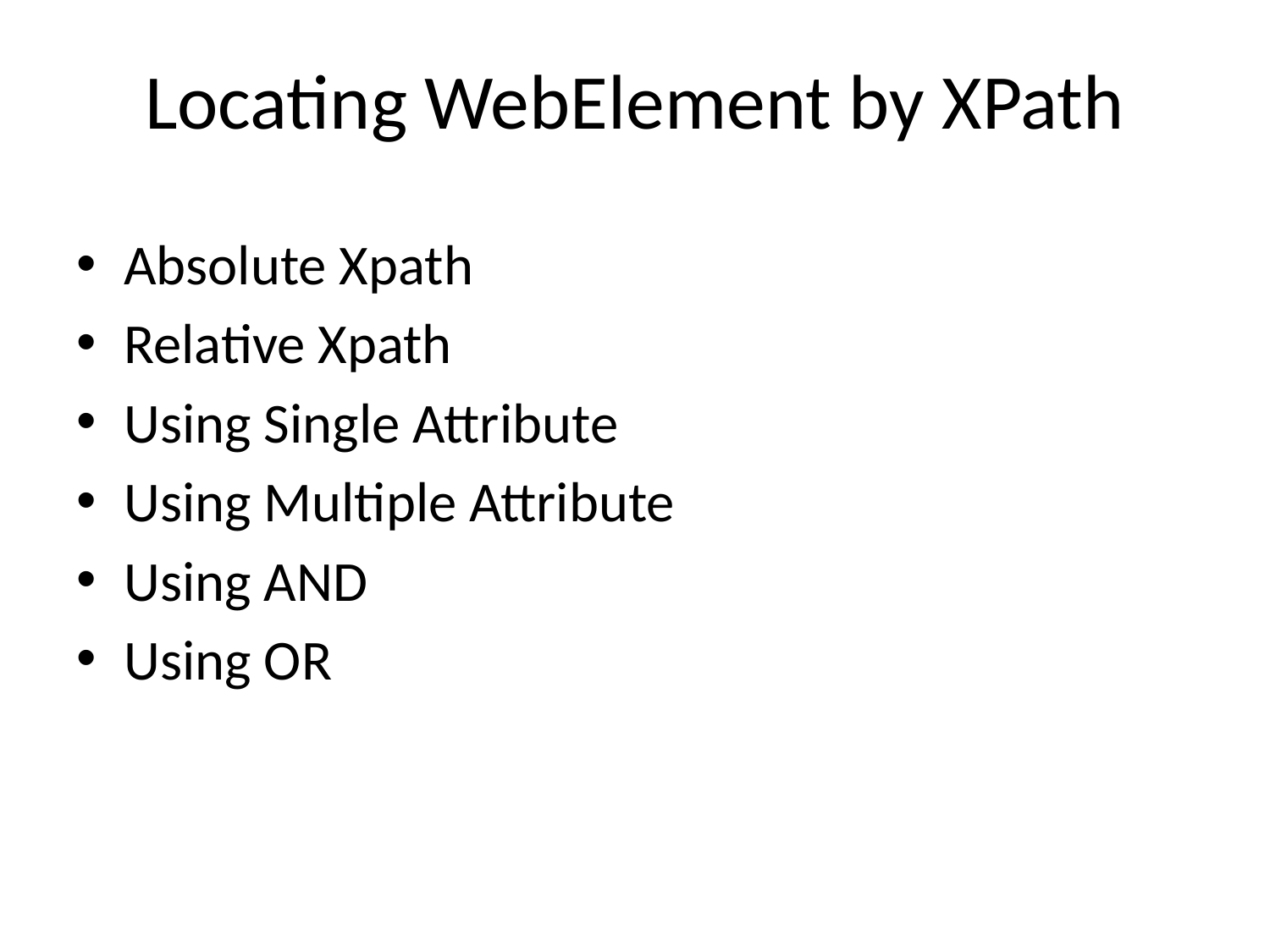

# Locating WebElement by XPath
Absolute Xpath
Relative Xpath
Using Single Attribute
Using Multiple Attribute
Using AND
Using OR